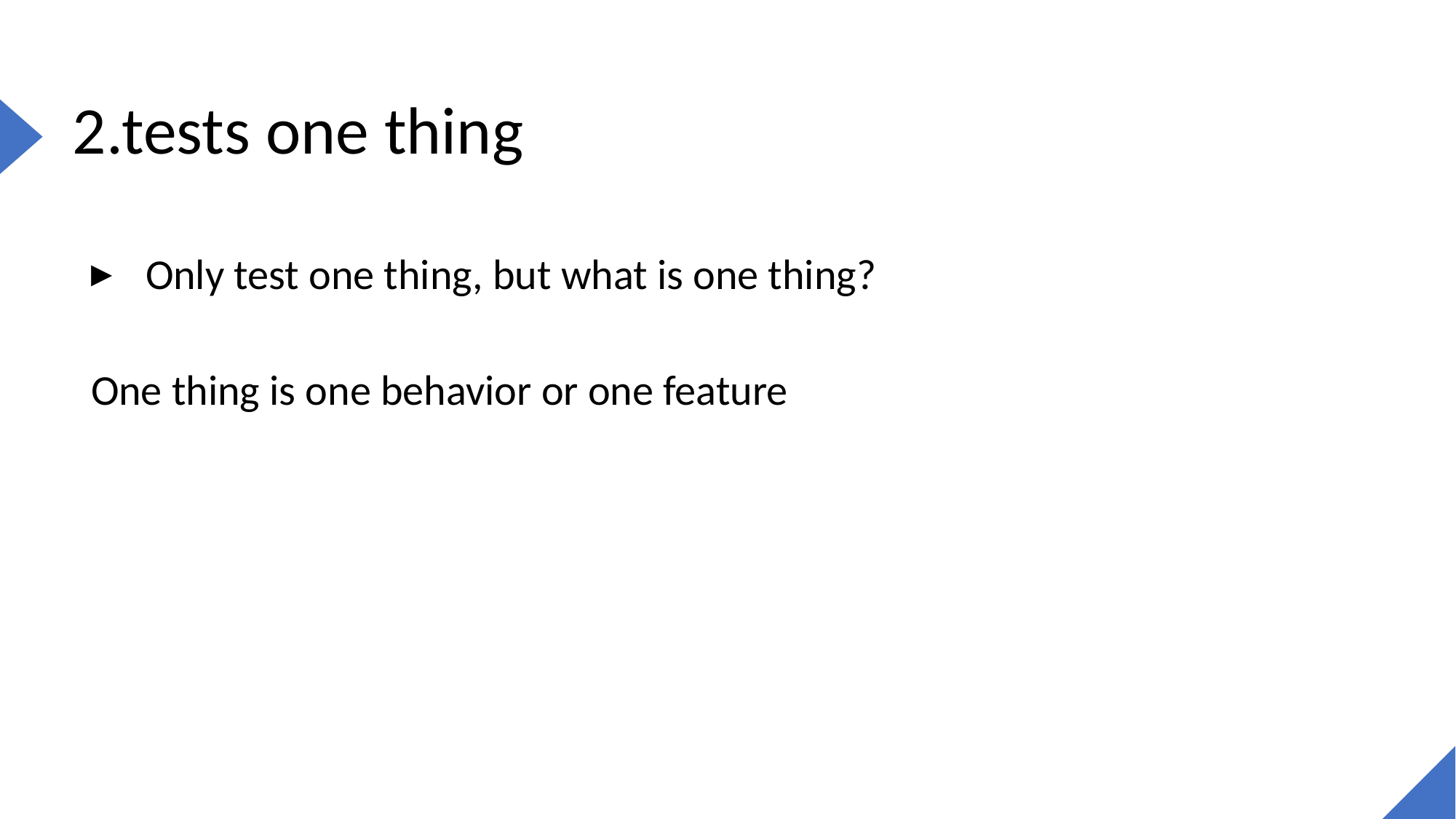

# 2.tests one thing
Only test one thing, but what is one thing?

One thing is one behavior or one feature